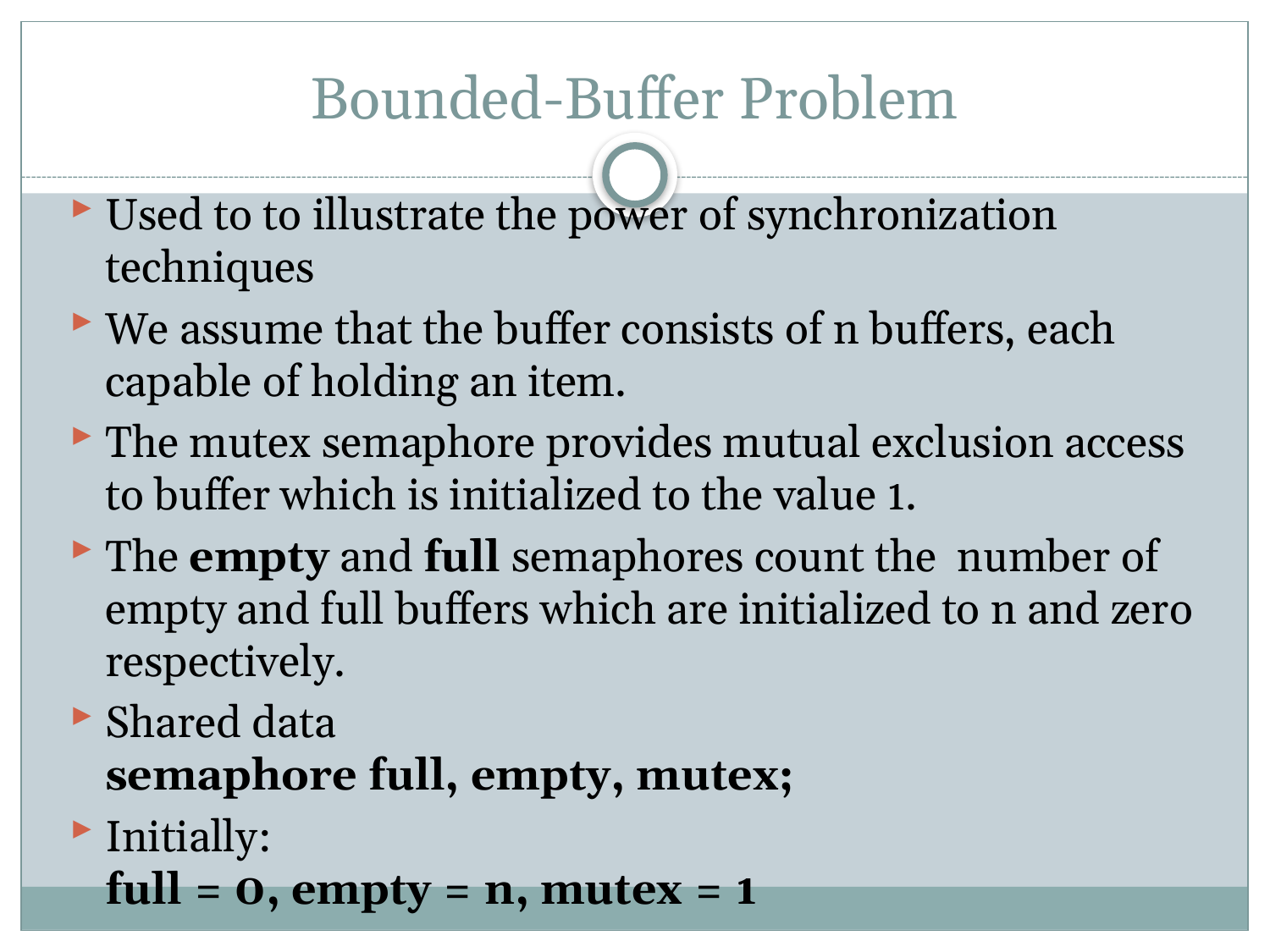

# Bounded-Buffer Problem
Used to to illustrate the power of synchronization techniques
We assume that the buffer consists of n buffers, each capable of holding an item.
The mutex semaphore provides mutual exclusion access to buffer which is initialized to the value 1.
The empty and full semaphores count the  number of empty and full buffers which are initialized to n and zero respectively.
Shared data
semaphore full, empty, mutex;
Initially:
full = 0, empty = n, mutex = 1